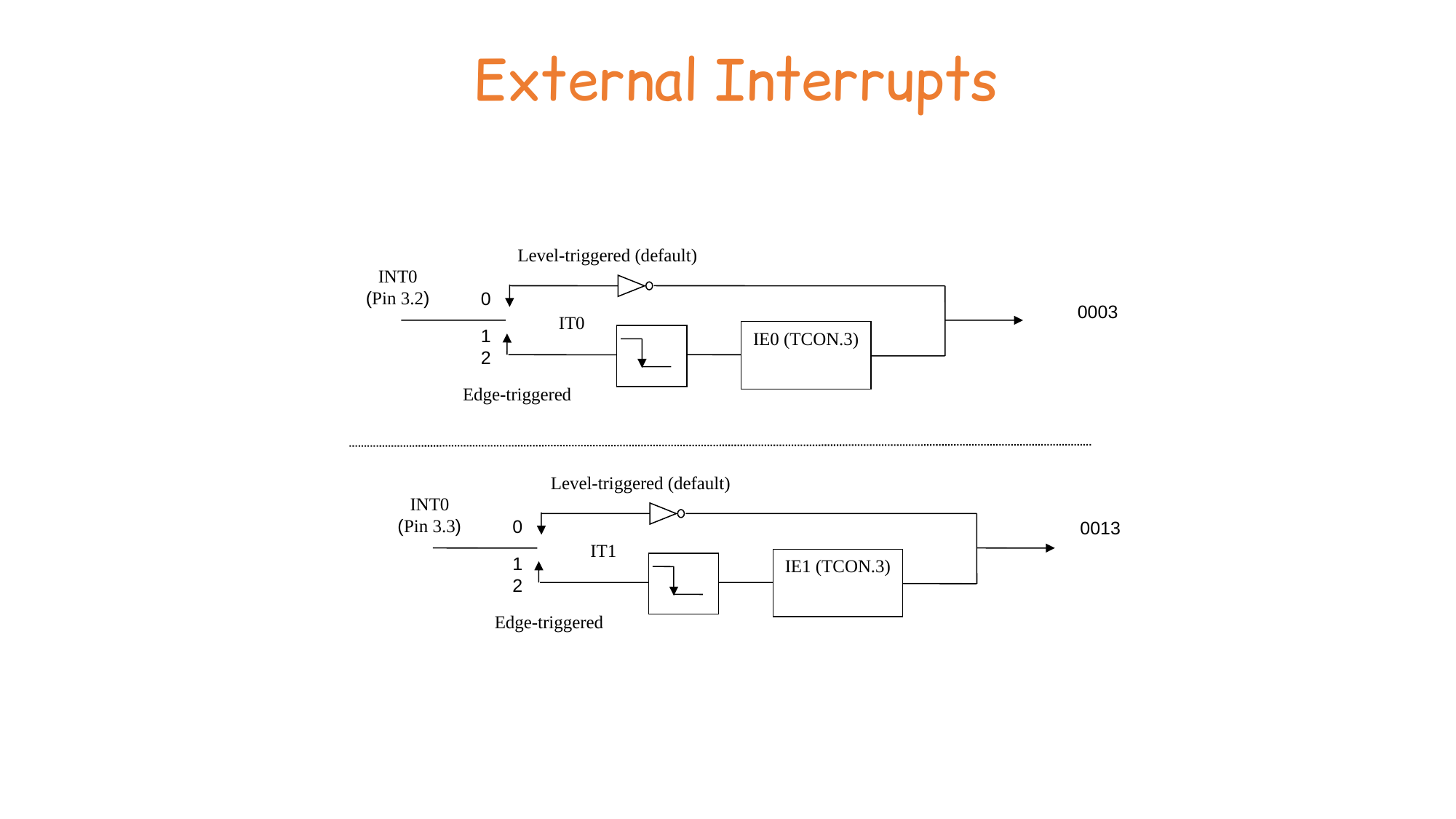

External Interrupts

Level-triggered (default)
INT0
(Pin 3.2)

0

0003
IT0
12

IE0 (TCON.3)

Edge-triggered

Level-triggered (default)
INT0
(Pin 3.3)

0

0013

IT1
12

IE1 (TCON.3)

Edge-triggered